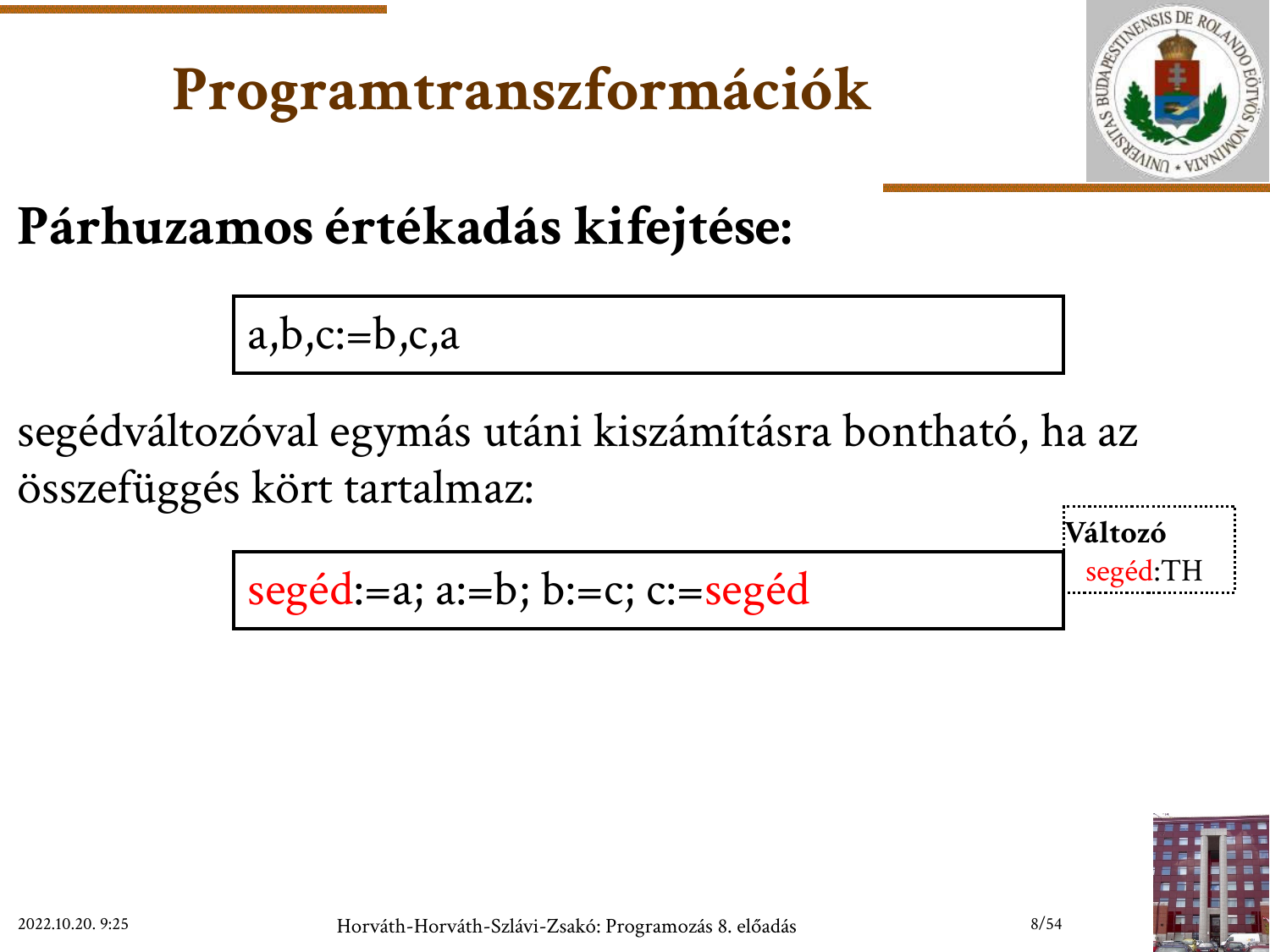

# Programtranszformációk
Párhuzamos értékadás kifejtése:

segédváltozóval egymás utáni kiszámításra bontható, ha az összefüggés kört tartalmaz:
| a,b,c:=b,c,a |
| --- |
Változó
   segéd:TH
| segéd:=a; a:=b; b:=c; c:=segéd |
| --- |
2022.10.20. 9:25
Horváth-Horváth-Szlávi-Zsakó: Programozás 8. előadás
8/54